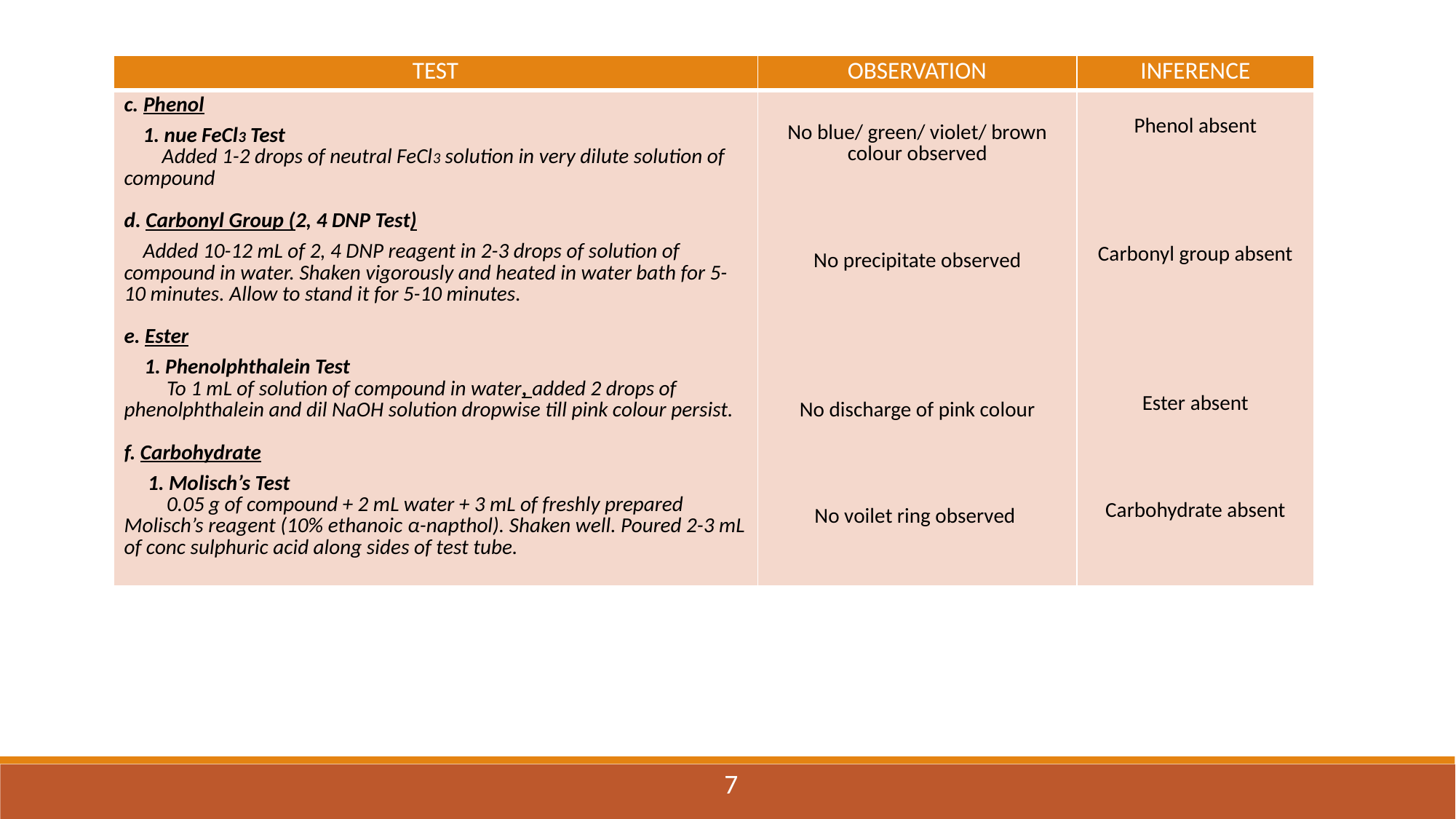

| TEST | OBSERVATION | INFERENCE |
| --- | --- | --- |
| c. Phenol 1. nue FeCl3 Test Added 1-2 drops of neutral FeCl3 solution in very dilute solution of compound d. Carbonyl Group (2, 4 DNP Test) Added 10-12 mL of 2, 4 DNP reagent in 2-3 drops of solution of compound in water. Shaken vigorously and heated in water bath for 5-10 minutes. Allow to stand it for 5-10 minutes. e. Ester 1. Phenolphthalein Test To 1 mL of solution of compound in water, added 2 drops of phenolphthalein and dil NaOH solution dropwise till pink colour persist. f. Carbohydrate 1. Molisch’s Test 0.05 g of compound + 2 mL water + 3 mL of freshly prepared Molisch’s reagent (10% ethanoic α-napthol). Shaken well. Poured 2-3 mL of conc sulphuric acid along sides of test tube. | No blue/ green/ violet/ brown colour observed No precipitate observed No discharge of pink colour No voilet ring observed | Phenol absent Carbonyl group absent Ester absent Carbohydrate absent |
7